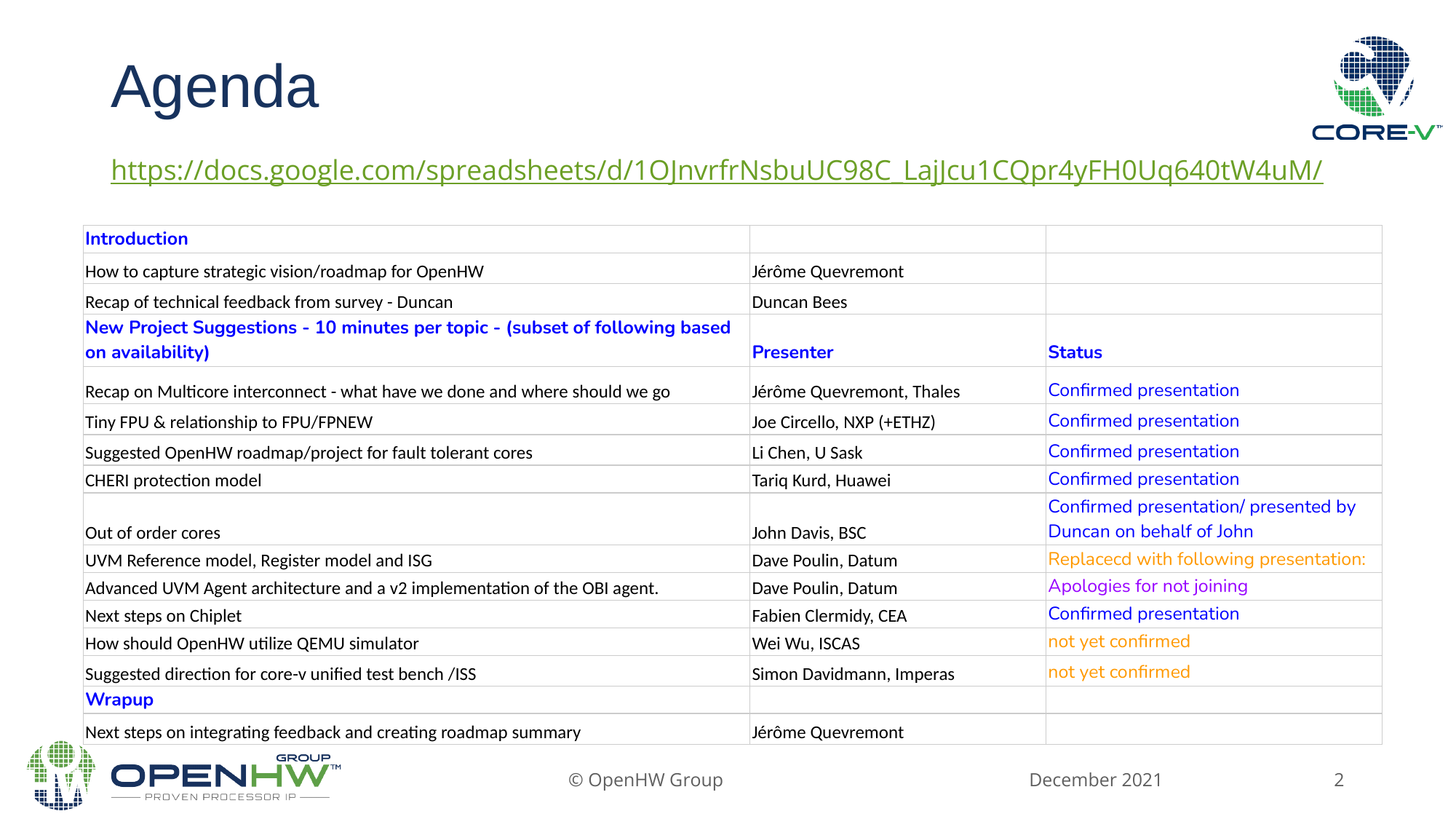

# Agenda
https://docs.google.com/spreadsheets/d/1OJnvrfrNsbuUC98C_LajJcu1CQpr4yFH0Uq640tW4uM/
| Introduction |  |  |
| --- | --- | --- |
| How to capture strategic vision/roadmap for OpenHW | Jérôme Quevremont |  |
| Recap of technical feedback from survey - Duncan | Duncan Bees |  |
| New Project Suggestions - 10 minutes per topic - (subset of following based on availability) | Presenter | Status |
| Recap on Multicore interconnect - what have we done and where should we go | Jérôme Quevremont, Thales | Confirmed presentation |
| Tiny FPU & relationship to FPU/FPNEW | Joe Circello, NXP (+ETHZ) | Confirmed presentation |
| Suggested OpenHW roadmap/project for fault tolerant cores | Li Chen, U Sask | Confirmed presentation |
| CHERI protection model | Tariq Kurd, Huawei | Confirmed presentation |
| Out of order cores | John Davis, BSC | Confirmed presentation/ presented by Duncan on behalf of John |
| UVM Reference model, Register model and ISG | Dave Poulin, Datum | Replacecd with following presentation: |
| Advanced UVM Agent architecture and a v2 implementation of the OBI agent. | Dave Poulin, Datum | Apologies for not joining |
| Next steps on Chiplet | Fabien Clermidy, CEA | Confirmed presentation |
| How should OpenHW utilize QEMU simulator | Wei Wu, ISCAS | not yet confirmed |
| Suggested direction for core-v unified test bench /ISS | Simon Davidmann, Imperas | not yet confirmed |
| Wrapup |  |  |
| Next steps on integrating feedback and creating roadmap summary | Jérôme Quevremont |  |
December 2021
© OpenHW Group
2